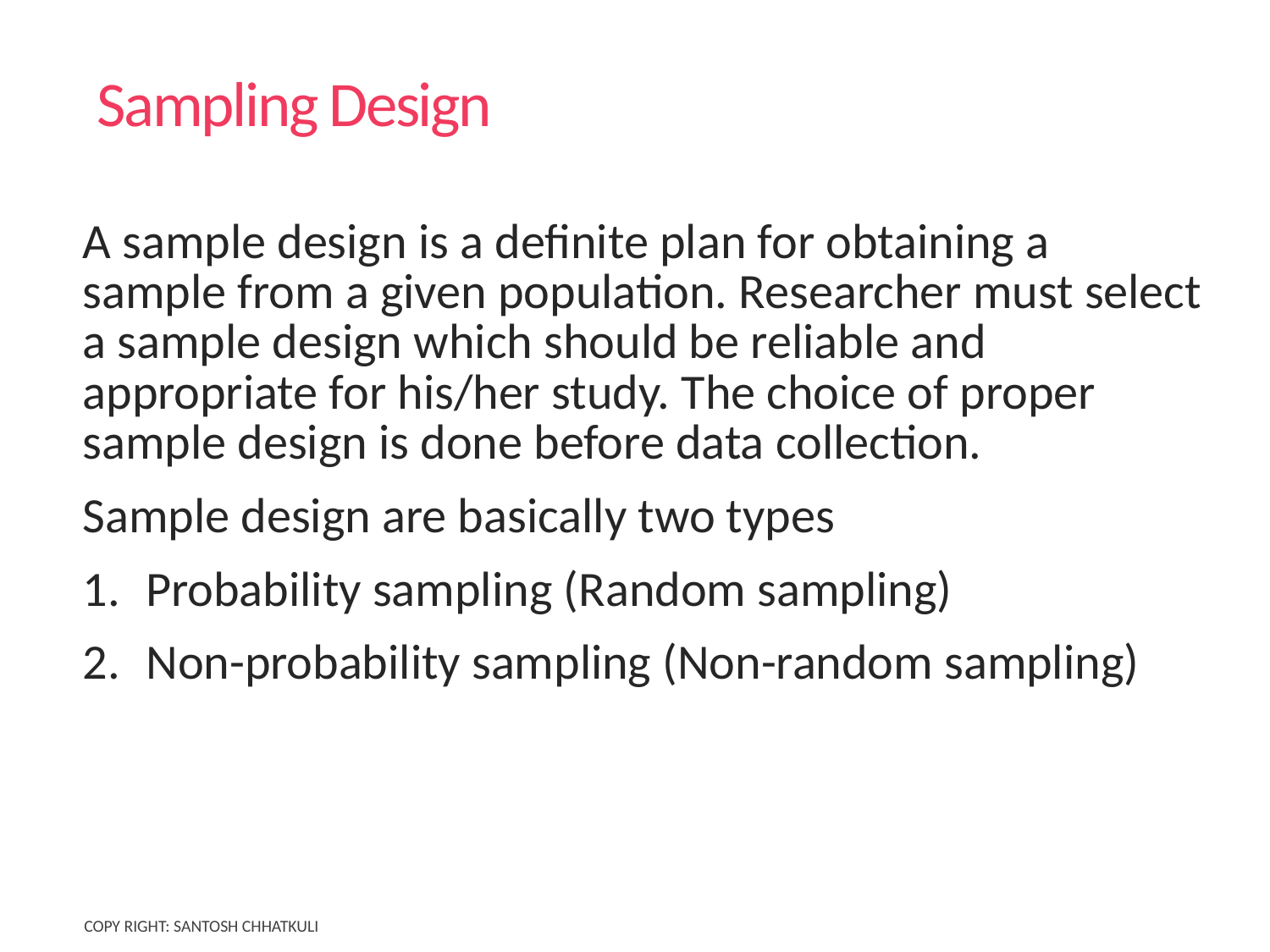

# Sampling Design
A sample design is a definite plan for obtaining a sample from a given population. Researcher must select a sample design which should be reliable and appropriate for his/her study. The choice of proper sample design is done before data collection.
Sample design are basically two types
Probability sampling (Random sampling)
Non-probability sampling (Non-random sampling)

Copy Right: Santosh Chhatkuli